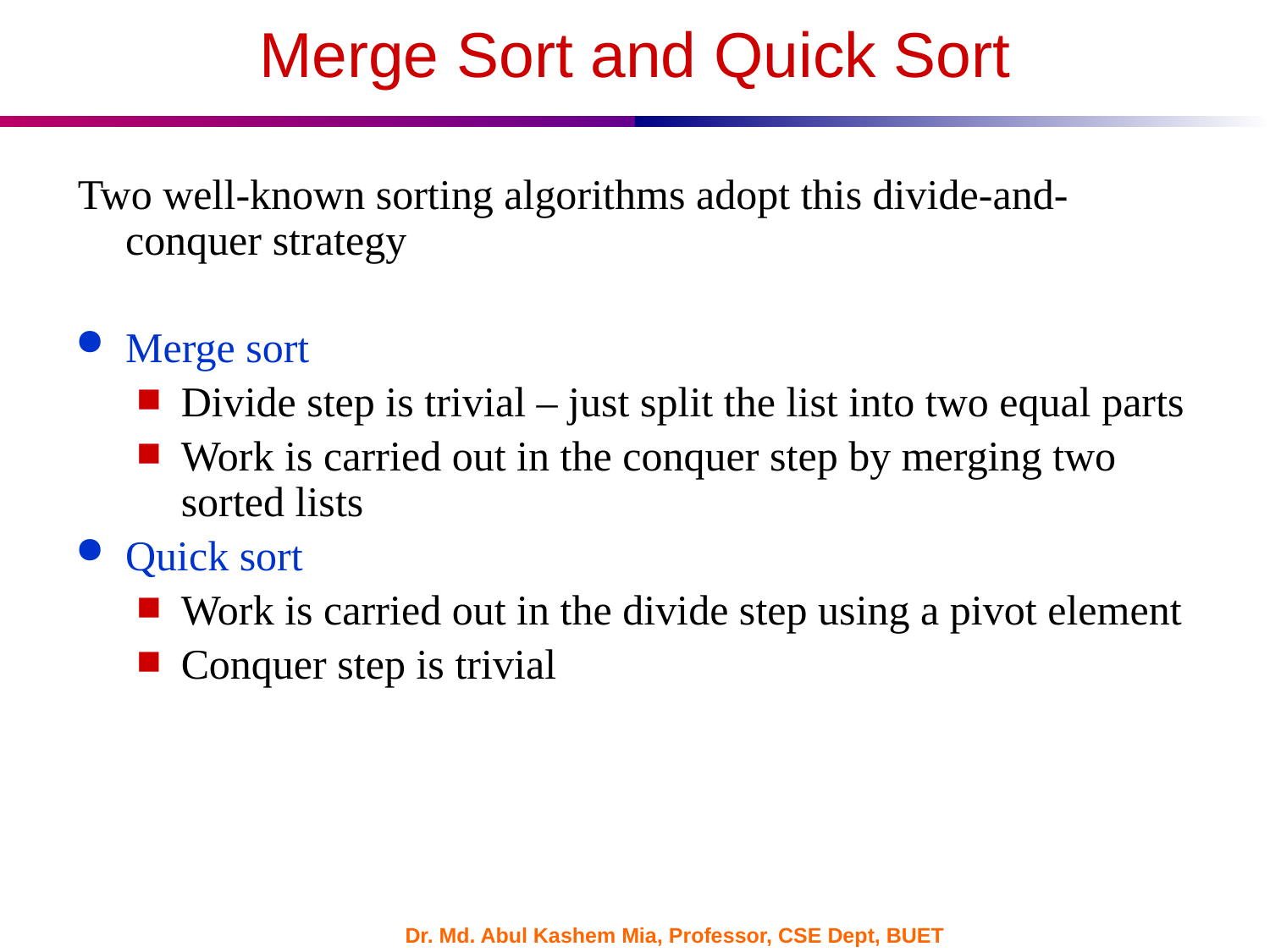

Merge Sort and Quick Sort
Two well-known sorting algorithms adopt this divide-and-conquer strategy

Merge sort
Divide step is trivial – just split the list into two equal parts
Work is carried out in the conquer step by merging two sorted lists
Quick sort
Work is carried out in the divide step using a pivot element
Conquer step is trivial